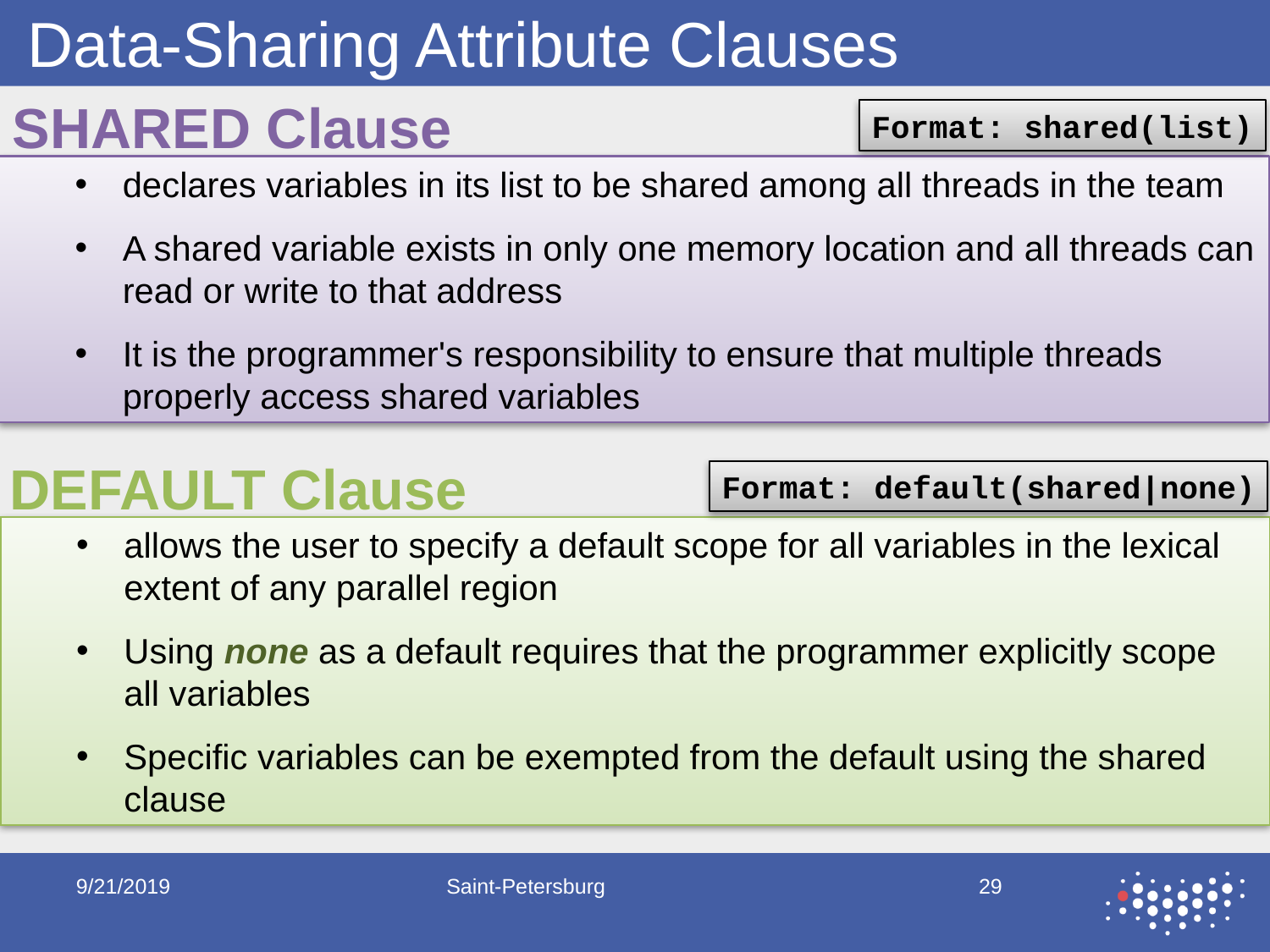

# Data-Sharing Attribute Clauses
SHARED Clause
Format: shared(list)
declares variables in its list to be shared among all threads in the team
A shared variable exists in only one memory location and all threads can read or write to that address
It is the programmer's responsibility to ensure that multiple threads properly access shared variables
DEFAULT Clause
Format: default(shared|none)
allows the user to specify a default scope for all variables in the lexical extent of any parallel region
Using none as a default requires that the programmer explicitly scope all variables
Specific variables can be exempted from the default using the shared clause
9/21/2019
Saint-Petersburg
29